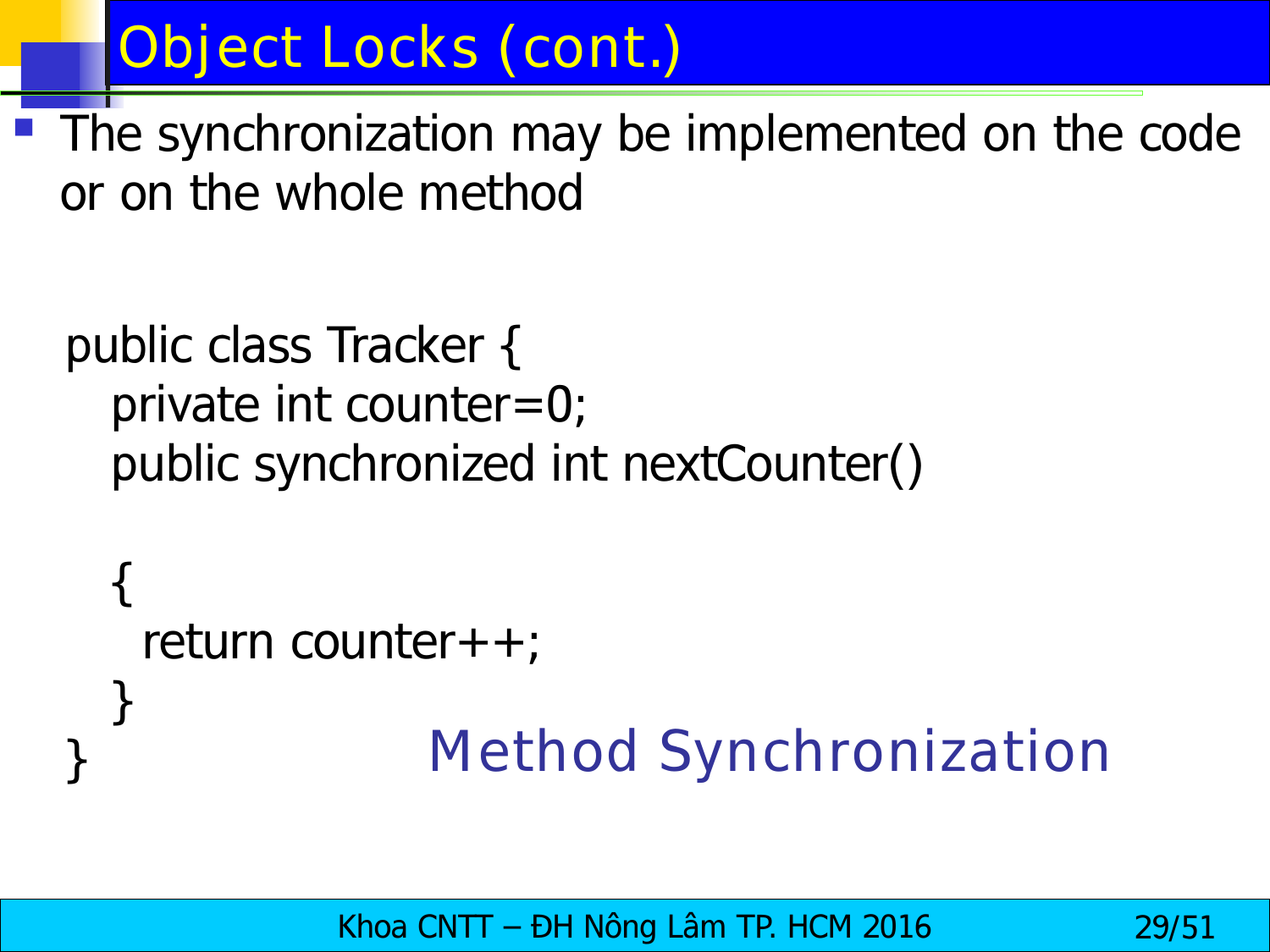

# Object Locks (cont.)
The synchronization may be implemented on the code or on the whole method

public class Tracker {
   private int counter=0;
   public synchronized int nextCounter()
   {
     return counter++;
   }
}
Method Synchronization